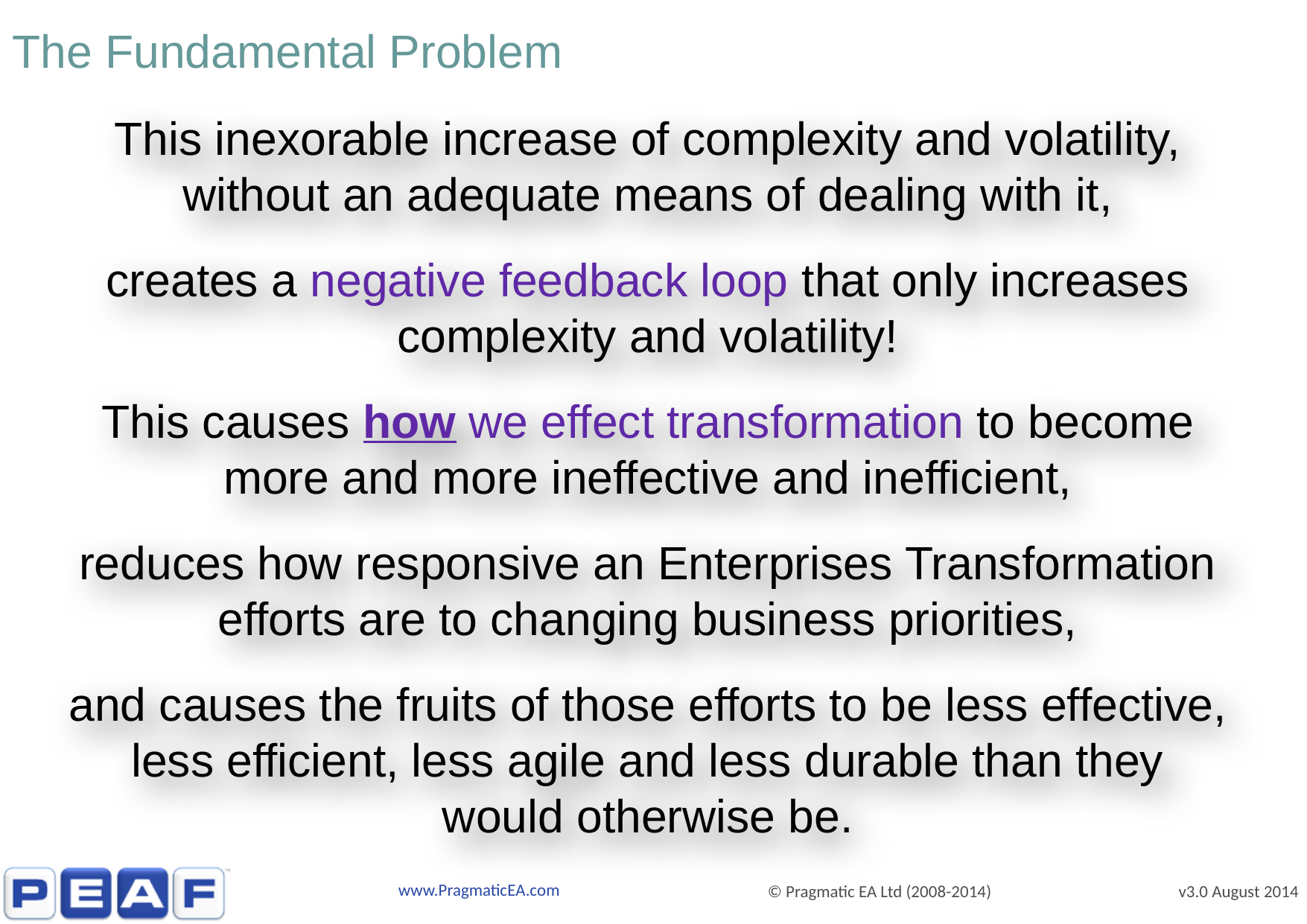

# The Fundamental Problem
This inexorable increase of complexity and volatility,
without an adequate means of dealing with it,

creates a negative feedback loop that only increases complexity and volatility!

This causes how we effect transformation to become more and more ineffective and inefficient,

reduces how responsive an Enterprises Transformation efforts are to changing business priorities,

and causes the fruits of those efforts to be less effective, less efficient, less agile and less durable than they would otherwise be.